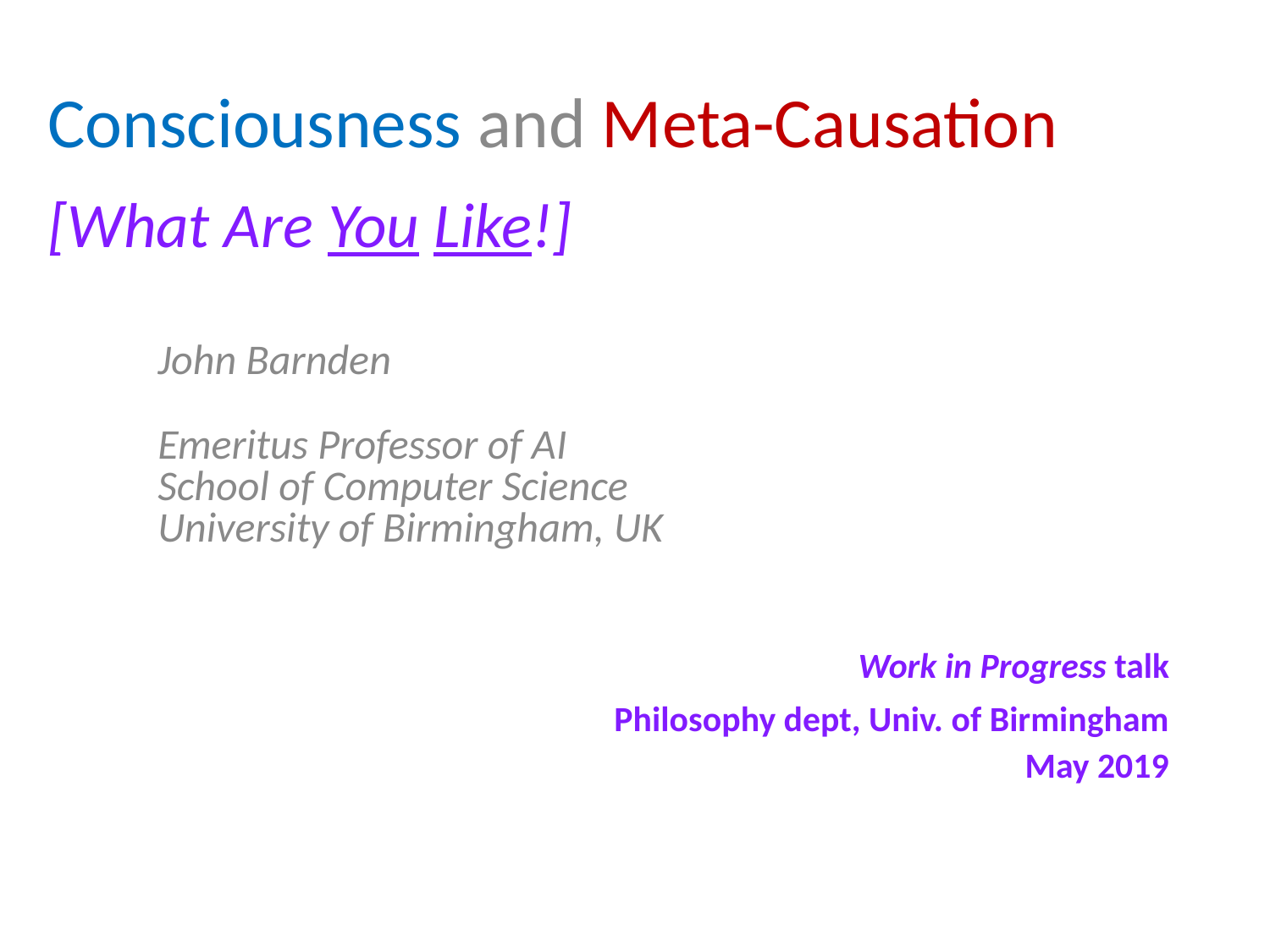

# Consciousness and Meta-Causation [What Are You Like!]
John Barnden

Emeritus Professor of AI
School of Computer Science
University of Birmingham, UK

Work in Progress talk
 Philosophy dept, Univ. of Birmingham
May 2019